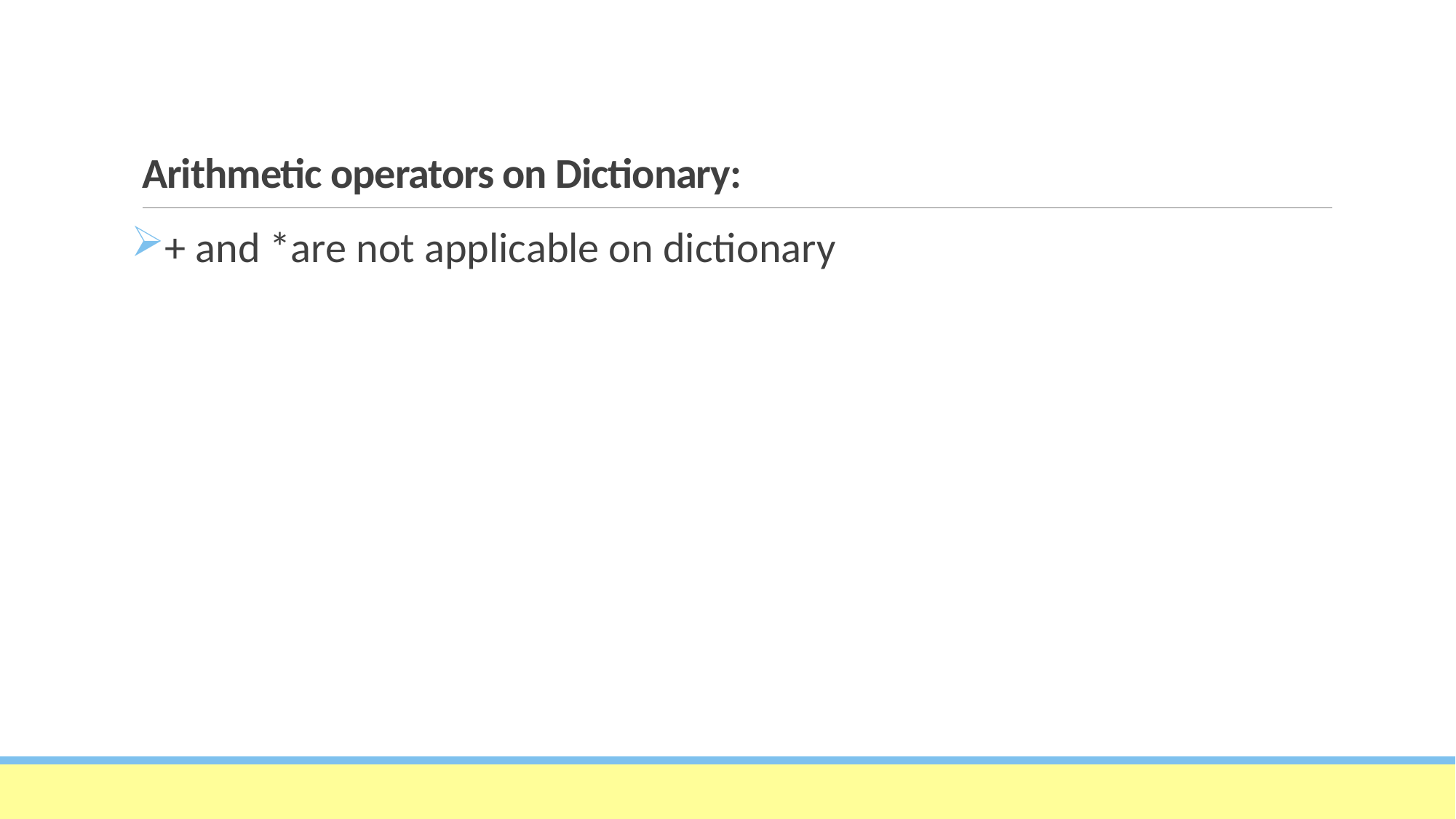

# Arithmetic operators on Dictionary:
+ and *are not applicable on dictionary